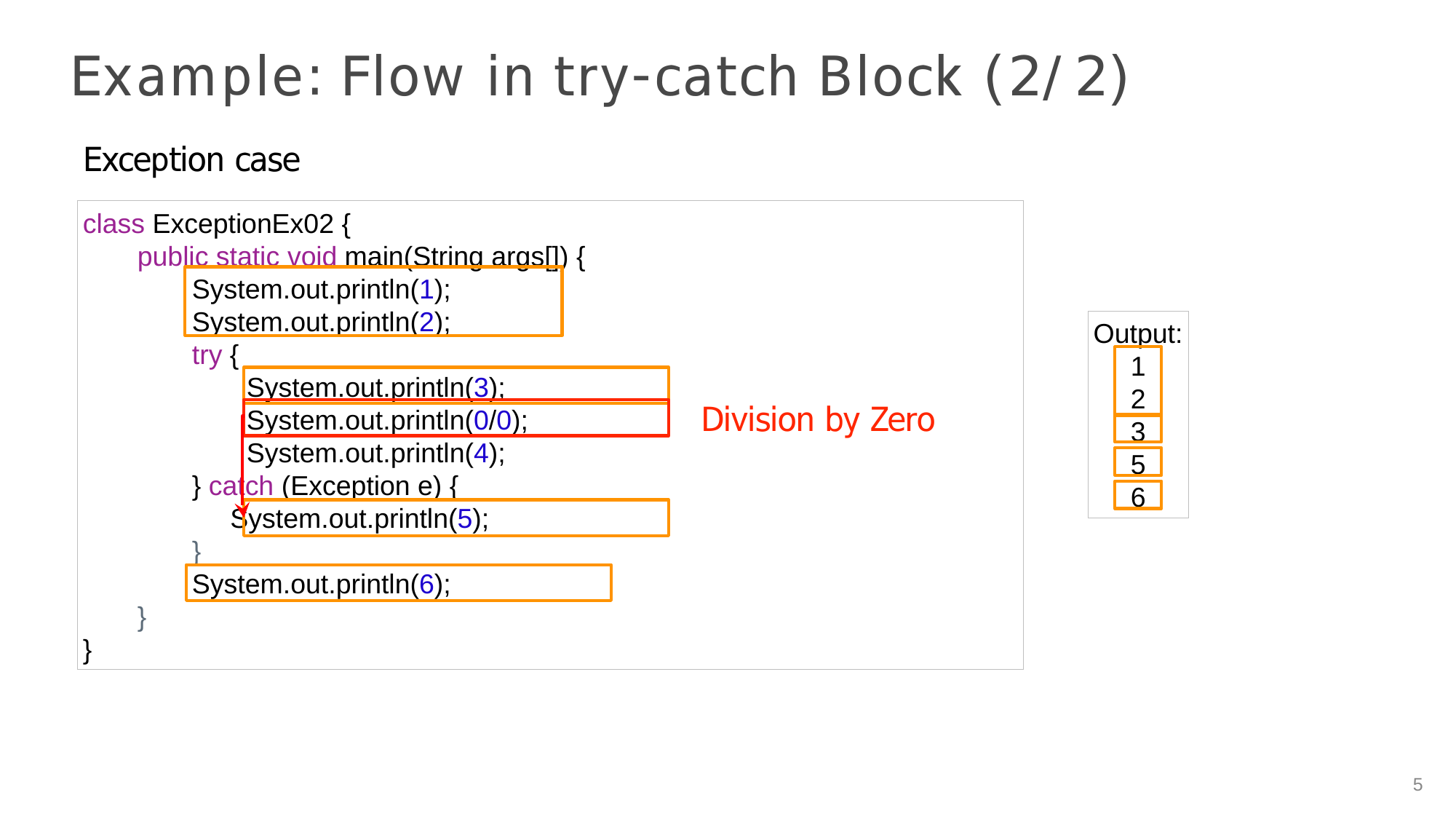

# Example: Flow in try-catch Block (2/2)
Exception case
class ExceptionEx02 {
public static void main(String args[]) {
System.out.println(1);
System.out.println(2);
try {
System.out.println(3);
System.out.println(0/0);
System.out.println(4);
} catch (Exception e) {
     System.out.println(5);
}
System.out.println(6);
}
}

Output:
1
2
3
5
6

Division by Zero

5